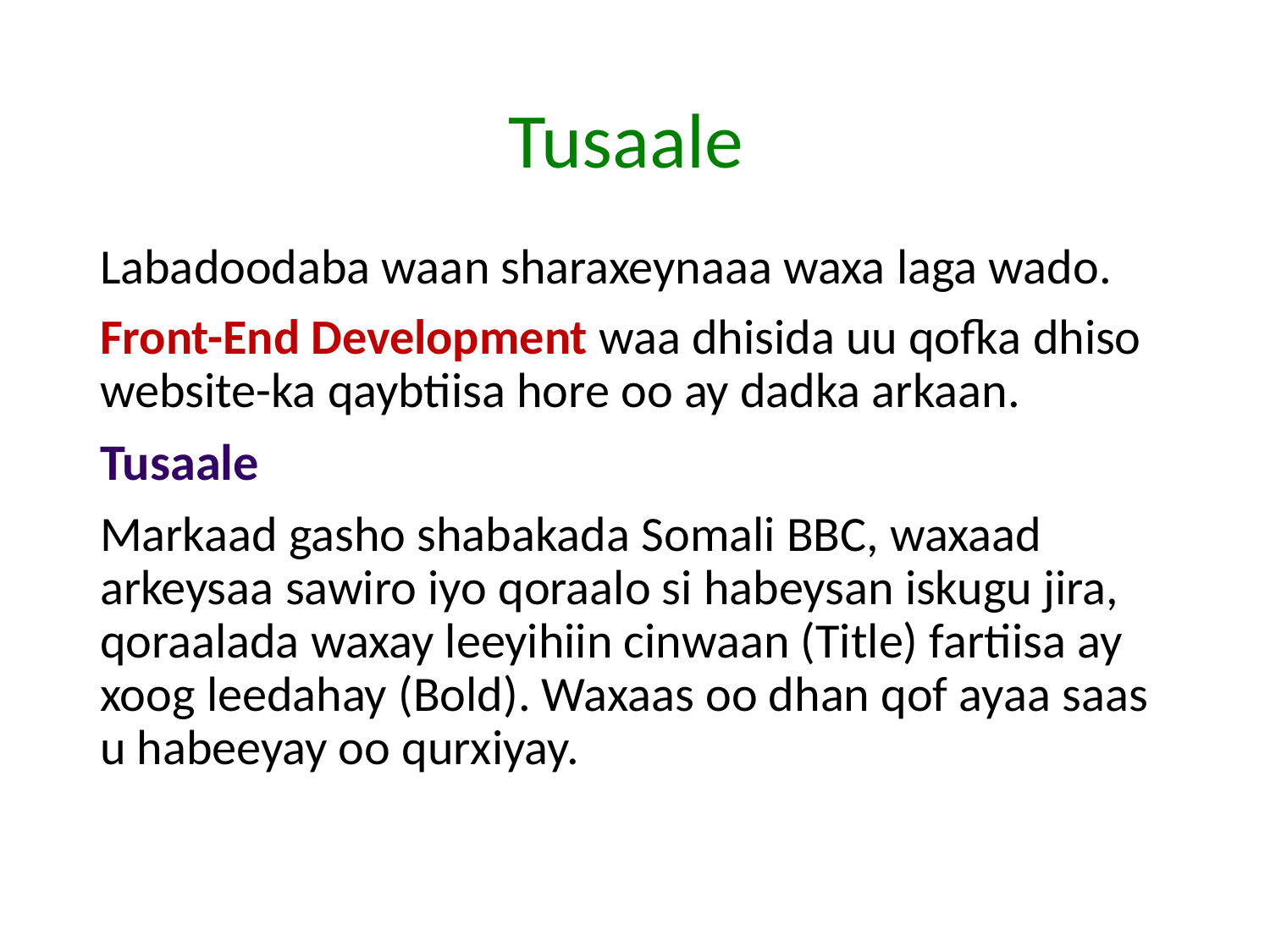

# Tusaale
Labadoodaba waan sharaxeynaaa waxa laga wado.
Front-End Development waa dhisida uu qofka dhiso website-ka qaybtiisa hore oo ay dadka arkaan.
Tusaale
Markaad gasho shabakada Somali BBC, waxaad arkeysaa sawiro iyo qoraalo si habeysan iskugu jira, qoraalada waxay leeyihiin cinwaan (Title) fartiisa ay xoog leedahay (Bold). Waxaas oo dhan qof ayaa saas u habeeyay oo qurxiyay.